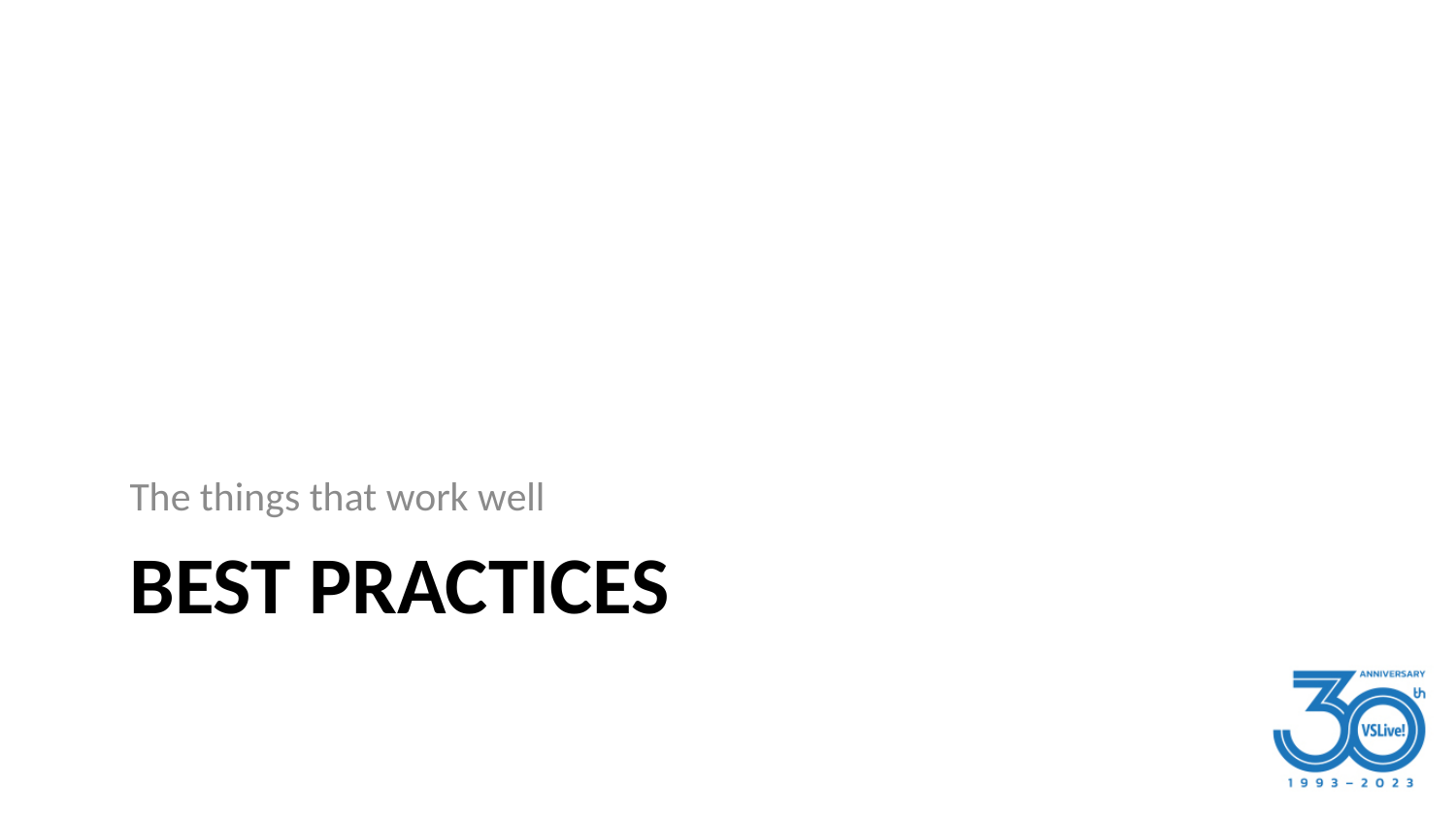

The things that work well
# Best Practices